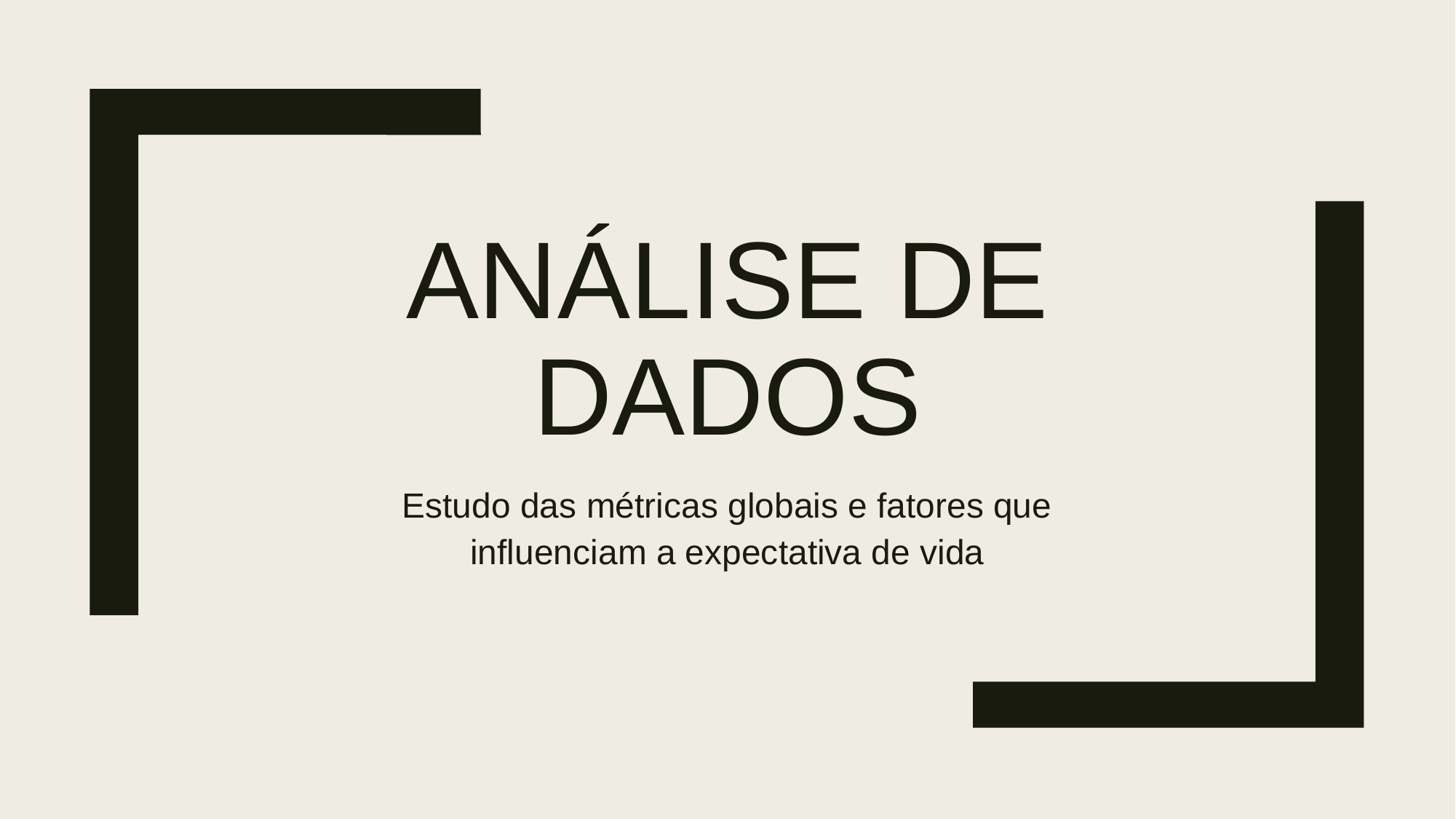

# Análise de dados
Estudo das métricas globais e fatores que influenciam a expectativa de vida